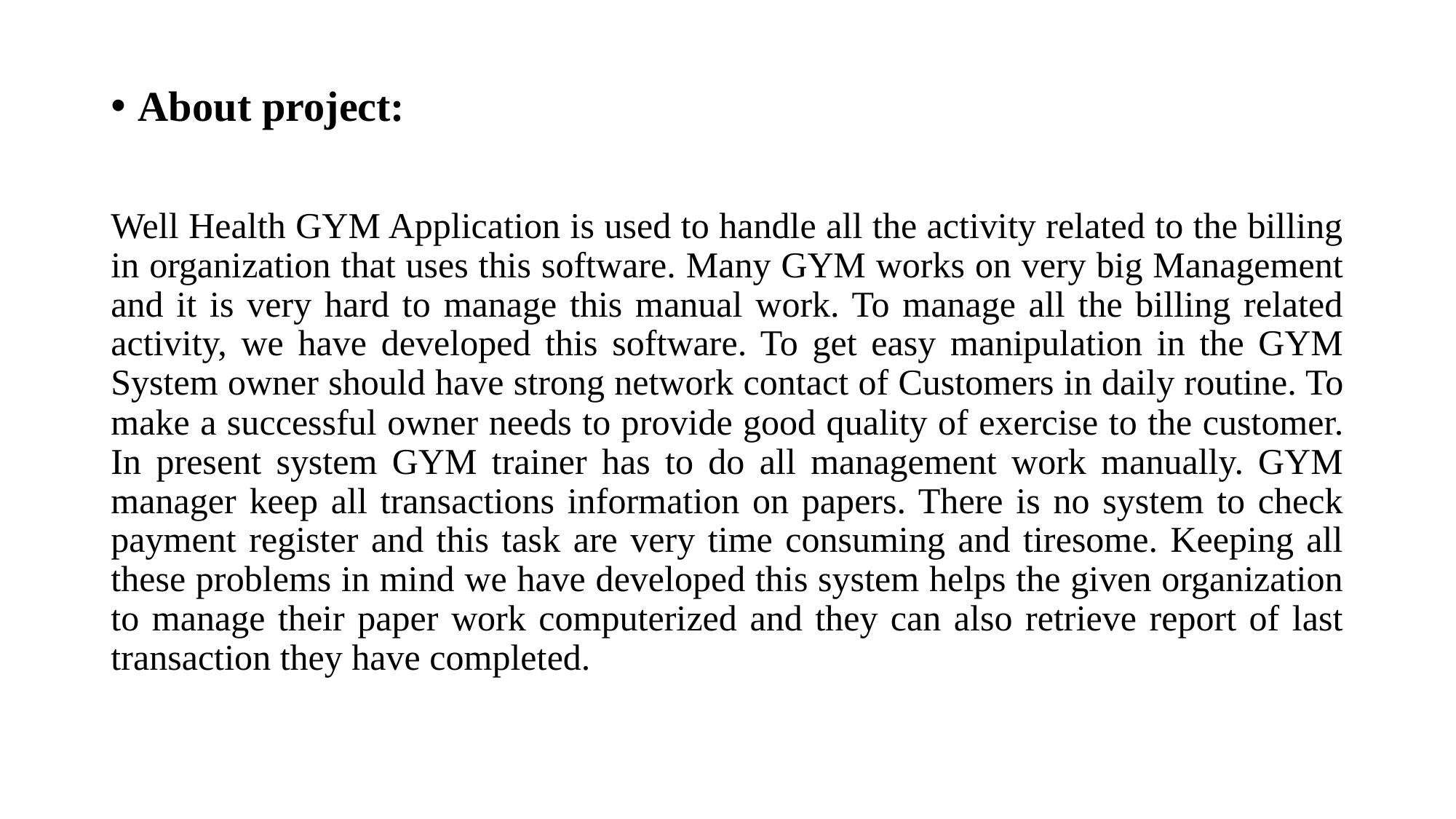

About project:

Well Health GYM Application is used to handle all the activity related to the billing in organization that uses this software. Many GYM works on very big Management and it is very hard to manage this manual work. To manage all the billing related activity, we have developed this software. To get easy manipulation in the GYM System owner should have strong network contact of Customers in daily routine. To make a successful owner needs to provide good quality of exercise to the customer. In present system GYM trainer has to do all management work manually. GYM manager keep all transactions information on papers. There is no system to check payment register and this task are very time consuming and tiresome. Keeping all these problems in mind we have developed this system helps the given organization to manage their paper work computerized and they can also retrieve report of last transaction they have completed.